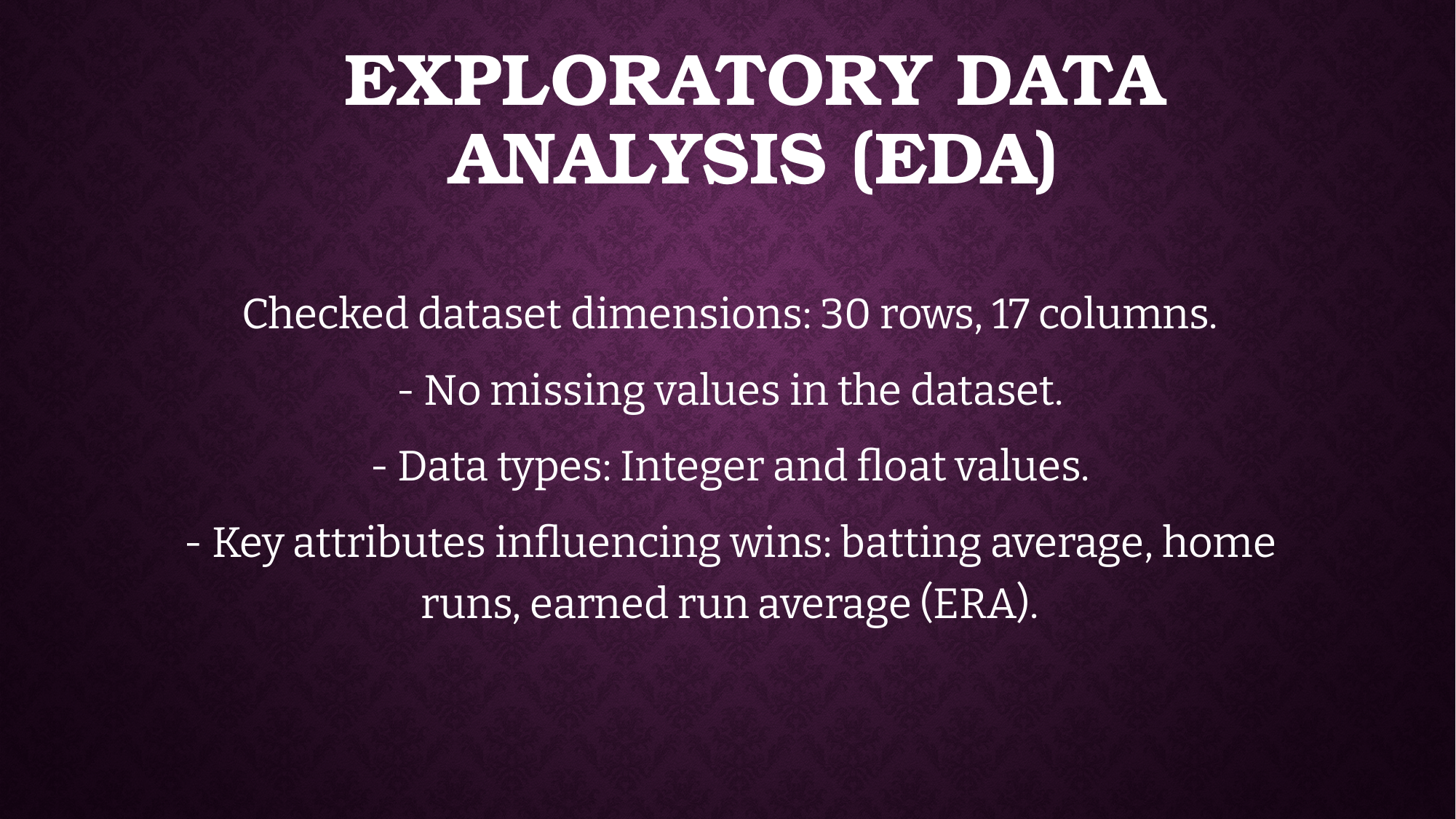

# Exploratory Data Analysis (EDA)
Checked dataset dimensions: 30 rows, 17 columns.
- No missing values in the dataset.
- Data types: Integer and float values.
- Key attributes influencing wins: batting average, home runs, earned run average (ERA).